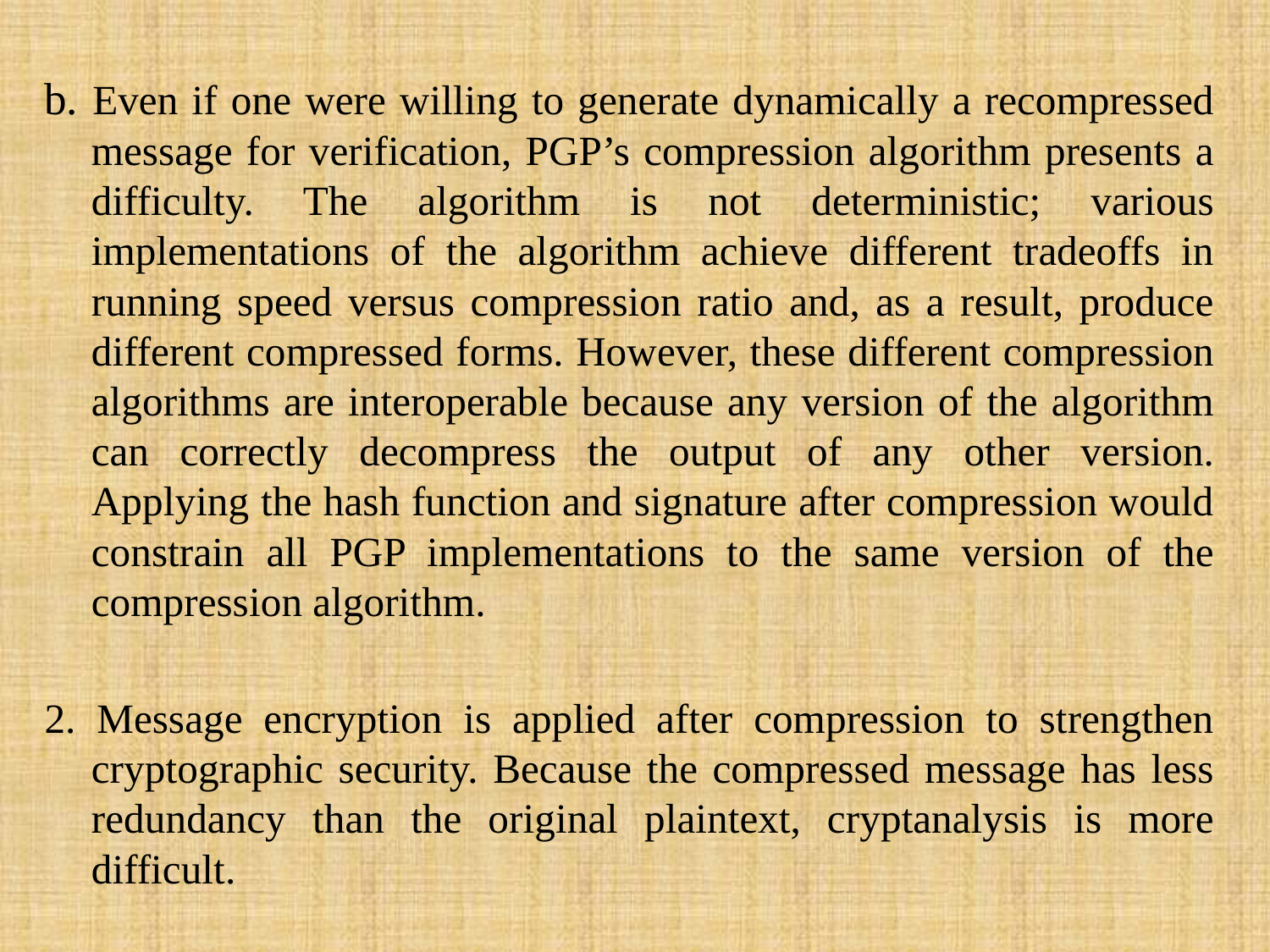

b. Even if one were willing to generate dynamically a recompressed message for verification, PGP’s compression algorithm presents a difficulty. The algorithm is not deterministic; various implementations of the algorithm achieve different tradeoffs in running speed versus compression ratio and, as a result, produce different compressed forms. However, these different compression algorithms are interoperable because any version of the algorithm can correctly decompress the output of any other version. Applying the hash function and signature after compression would constrain all PGP implementations to the same version of the compression algorithm.

2. Message encryption is applied after compression to strengthen cryptographic security. Because the compressed message has less redundancy than the original plaintext, cryptanalysis is more difficult.